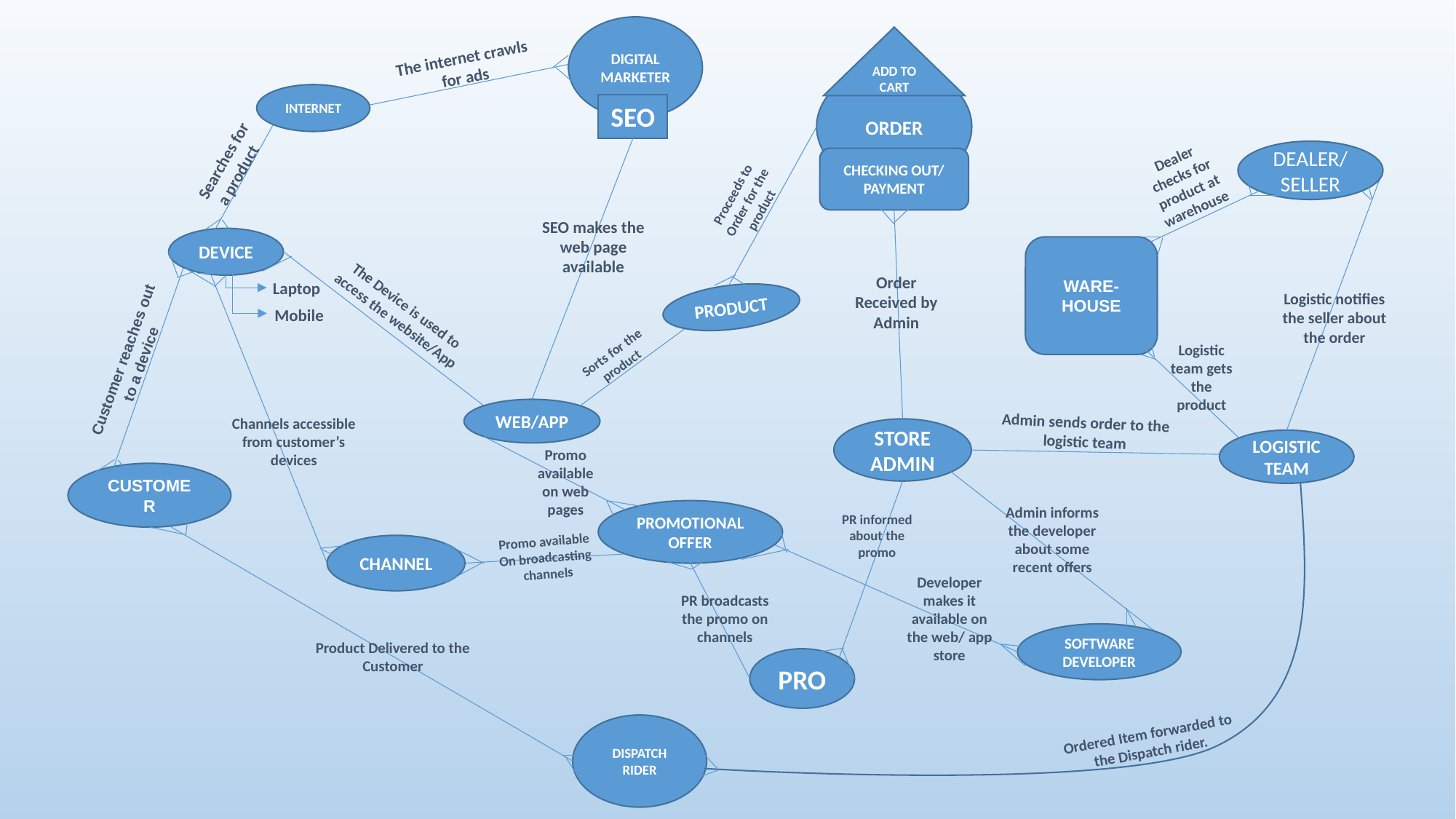

DIGITAL MARKETER
ADD TO CART
The internet crawls for ads
ORDER
INTERNET
SEO
Searches for
 a product
DEALER/SELLER
Dealer checks for product at warehouse
CHECKING OUT/ PAYMENT
Proceeds to Order for the product
SEO makes the web page available
DEVICE
WARE-HOUSE
Order Received by Admin
Laptop
Logistic notifies the seller about the order
PRODUCT
The Device is used to access the website/App
Mobile
Logistic team gets the product
Sorts for the product
Customer reaches out
to a device
WEB/APP
Admin sends order to the logistic team
Channels accessible from customer’s devices
STORE ADMIN
LOGISTIC TEAM
Promo available on web pages
CUSTOMER

Admin informs the developer about some recent offers
PROMOTIONAL OFFER
PR informed about the promo
Promo available
On broadcasting
channels
CHANNEL
Developer makes it available on the web/ app store
PR broadcasts the promo on channels

SOFTWARE DEVELOPER

Product Delivered to the Customer
PRO
DISPATCH RIDER
Ordered Item forwarded to the Dispatch rider.